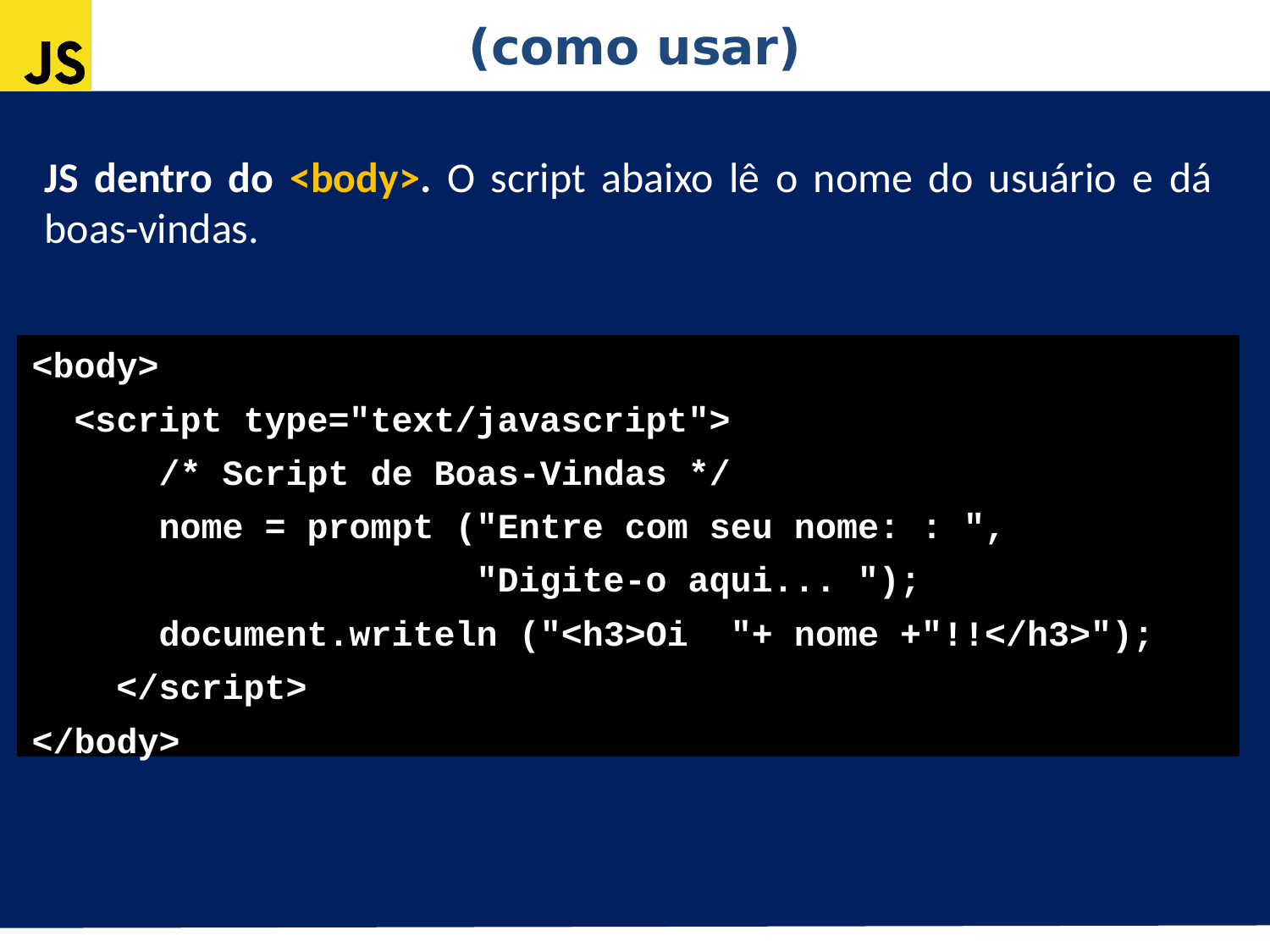

(como usar)
JS dentro do <body>. O script abaixo lê o nome do usuário e dá boas-vindas.
<body>
  <script type="text/javascript">
      /* Script de Boas-Vindas */
      nome = prompt ("Entre com seu nome: : ",
                     "Digite-o aqui... ");
      document.writeln ("<h3>Oi  "+ nome +"!!</h3>");
    </script>
</body>